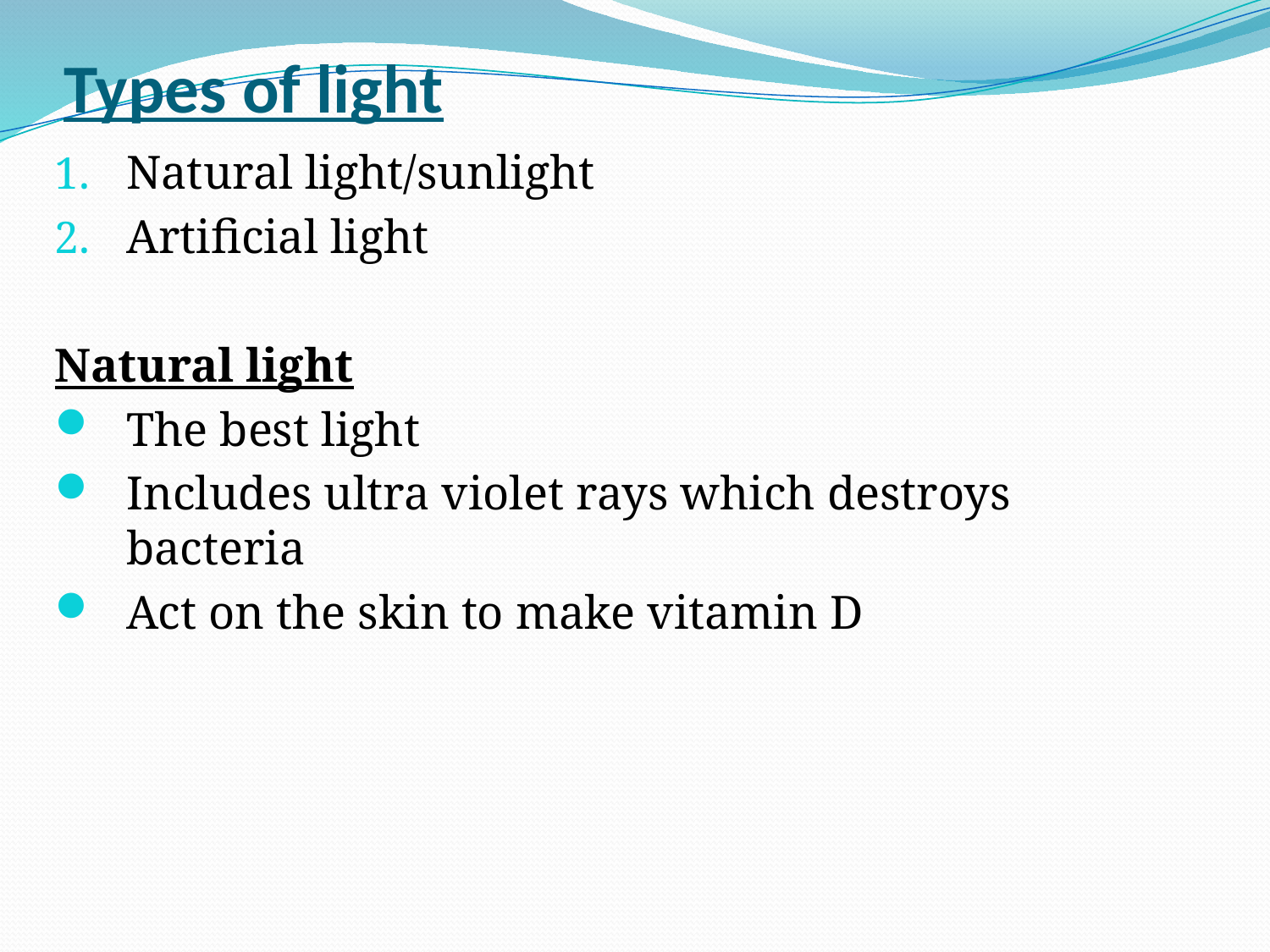

# Types of light
Natural light/sunlight
Artificial light

Natural light
The best light
Includes ultra violet rays which destroys bacteria
Act on the skin to make vitamin D